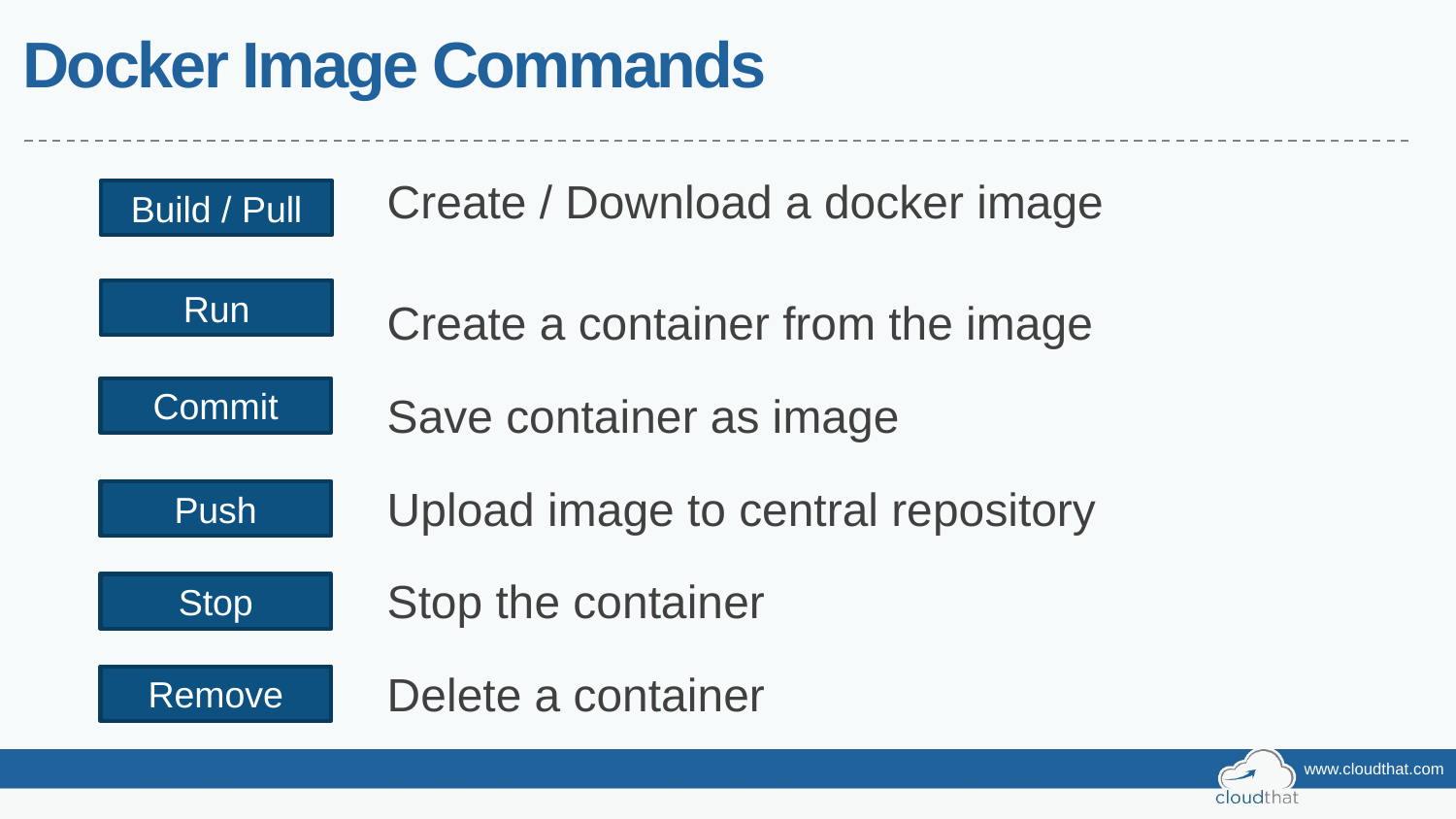

# Docker Image Commands
Create / Download a docker image
Create a container from the image
Save container as image
Upload image to central repository
Stop the container
Delete a container

Build / Pull
Run
Commit
Push
Stop
Remove